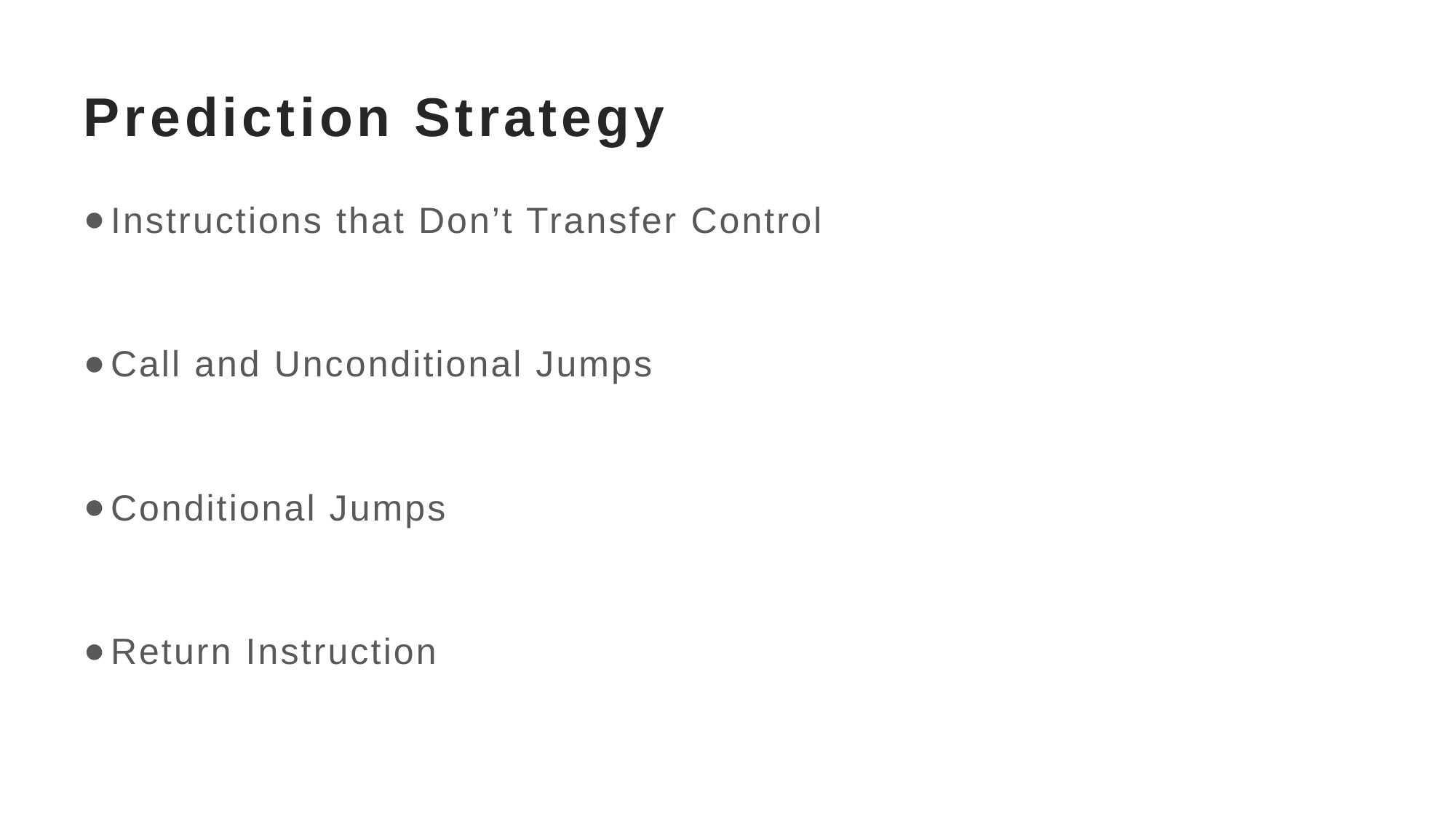

# Prediction Strategy
Instructions that Don’t Transfer Control

Call and Unconditional Jumps

Conditional Jumps

Return Instruction